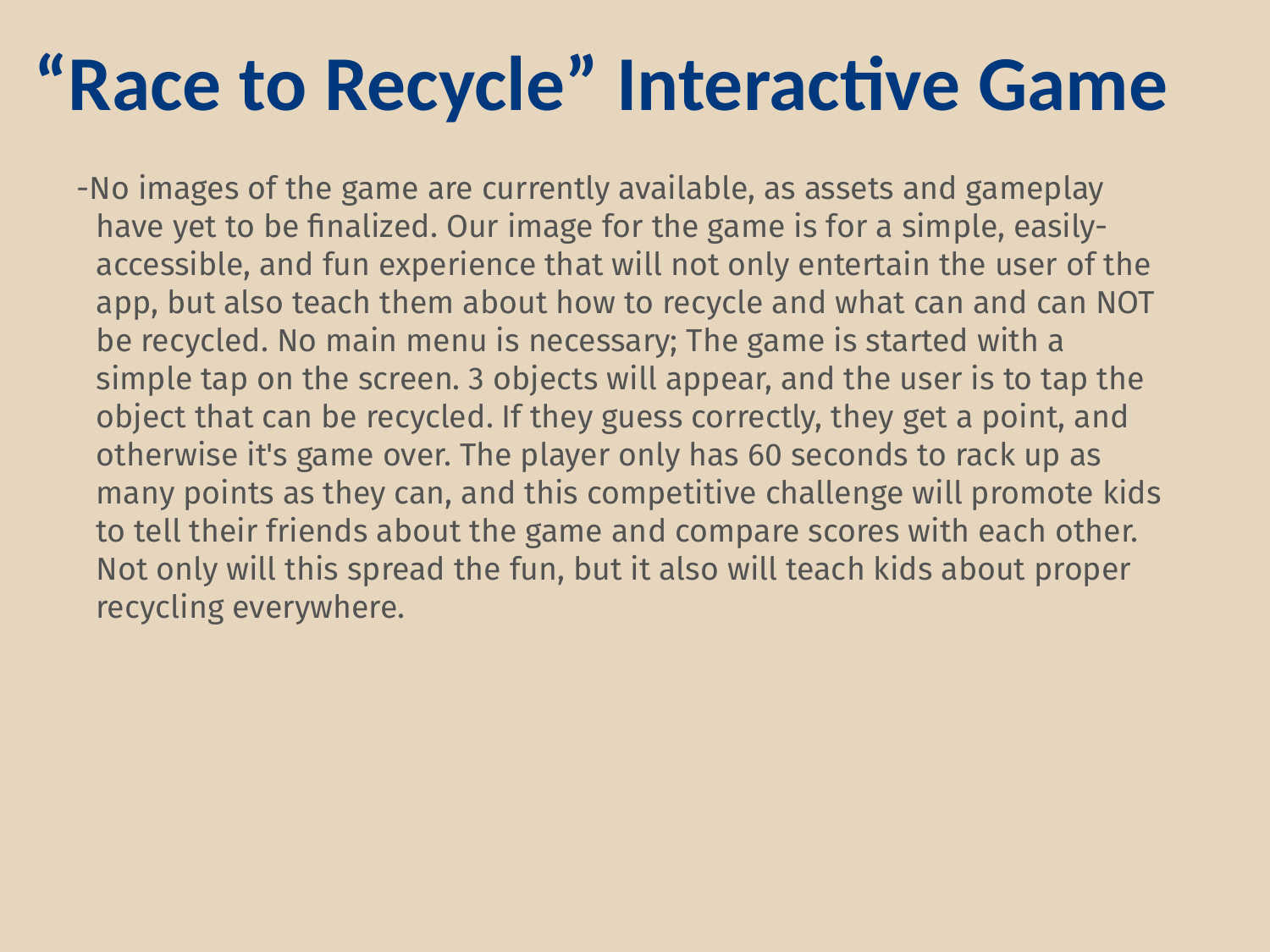

# “Race to Recycle” Interactive Game

-No images of the game are currently available, as assets and gameplay have yet to be finalized. Our image for the game is for a simple, easily-accessible, and fun experience that will not only entertain the user of the app, but also teach them about how to recycle and what can and can NOT be recycled. No main menu is necessary; The game is started with a simple tap on the screen. 3 objects will appear, and the user is to tap the object that can be recycled. If they guess correctly, they get a point, and otherwise it's game over. The player only has 60 seconds to rack up as many points as they can, and this competitive challenge will promote kids to tell their friends about the game and compare scores with each other. Not only will this spread the fun, but it also will teach kids about proper recycling everywhere.